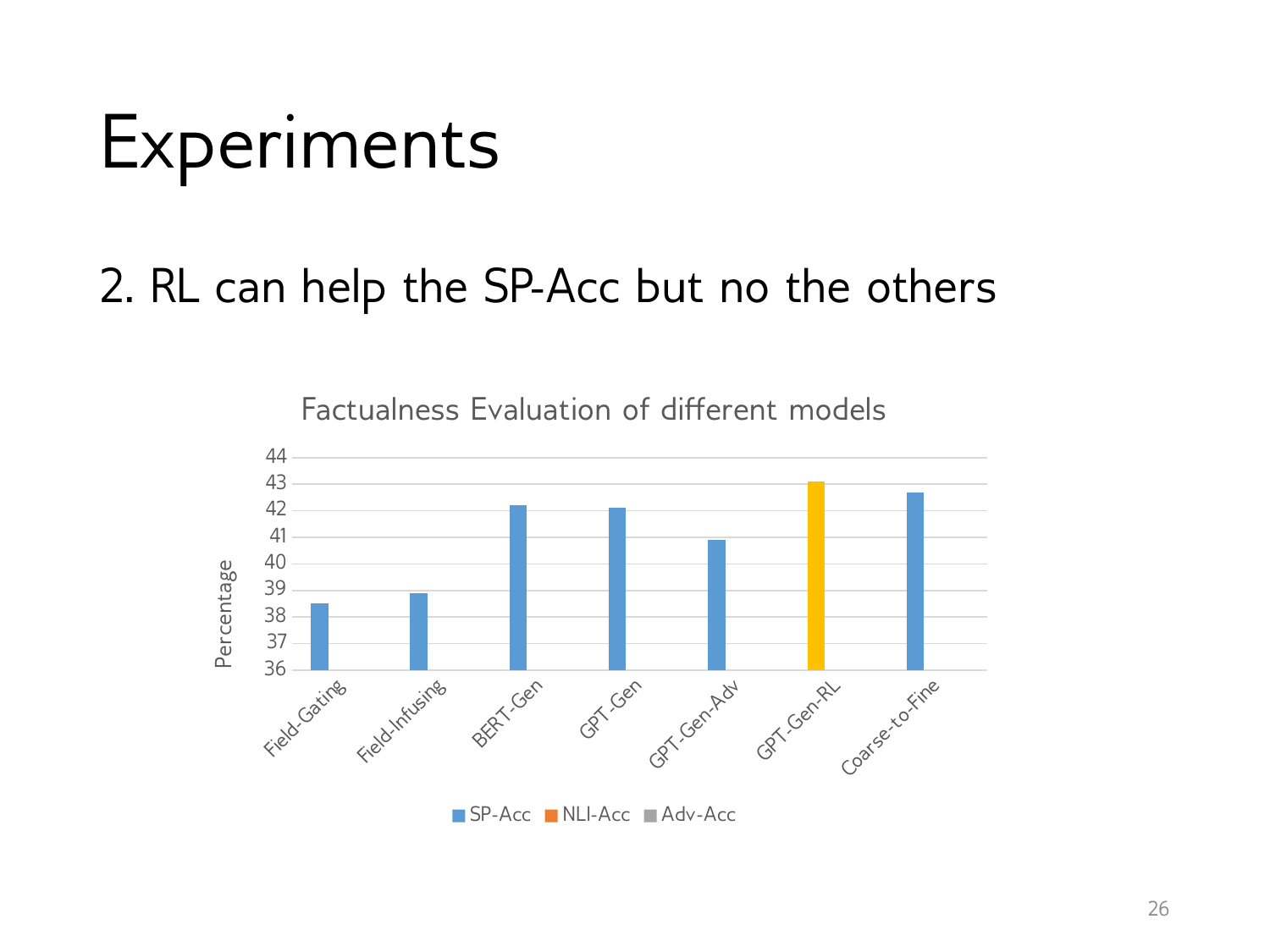

# Experiments
2. RL can help the SP-Acc but no the others

### Chart: Factualness Evaluation of different models

| Category | SP-Acc | NLI-Acc | Adv-Acc |
|---|---|---|---|
| Field-Gating | 38.5 | None | None |
| Field-Infusing | 38.9 | None | None |
| BERT-Gen | 42.2 | None | None |
| GPT-Gen | 42.1 | None | None |
| GPT-Gen-Adv | 40.9 | None | None |
| GPT-Gen-RL | 43.1 | None | None |
| Coarse-to-Fine | 42.7 | None | None |
26